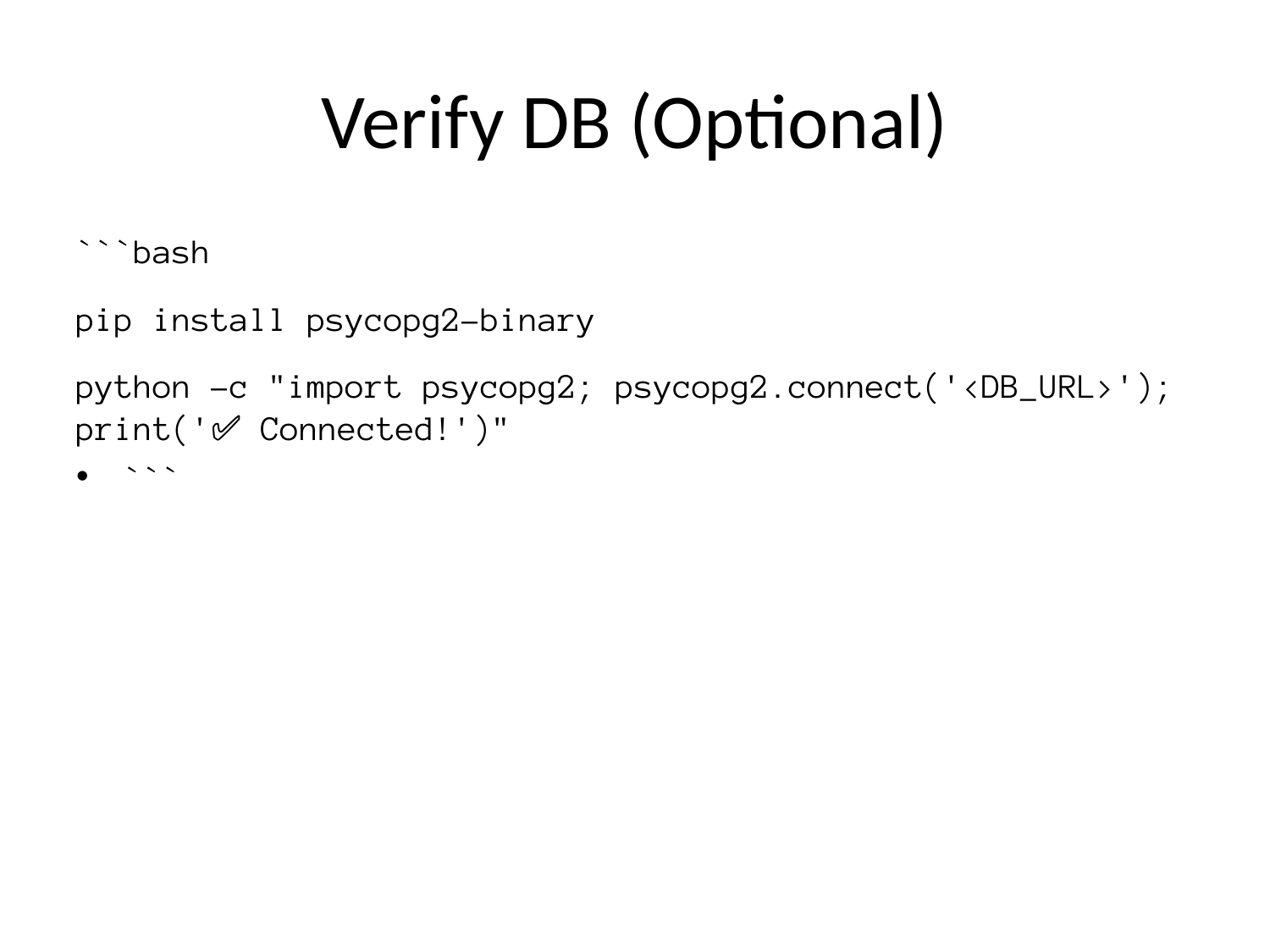

# Verify DB (Optional)
```bash
pip install psycopg2-binary
python -c "import psycopg2; psycopg2.connect('<DB_URL>'); print('✅ Connected!')"
```